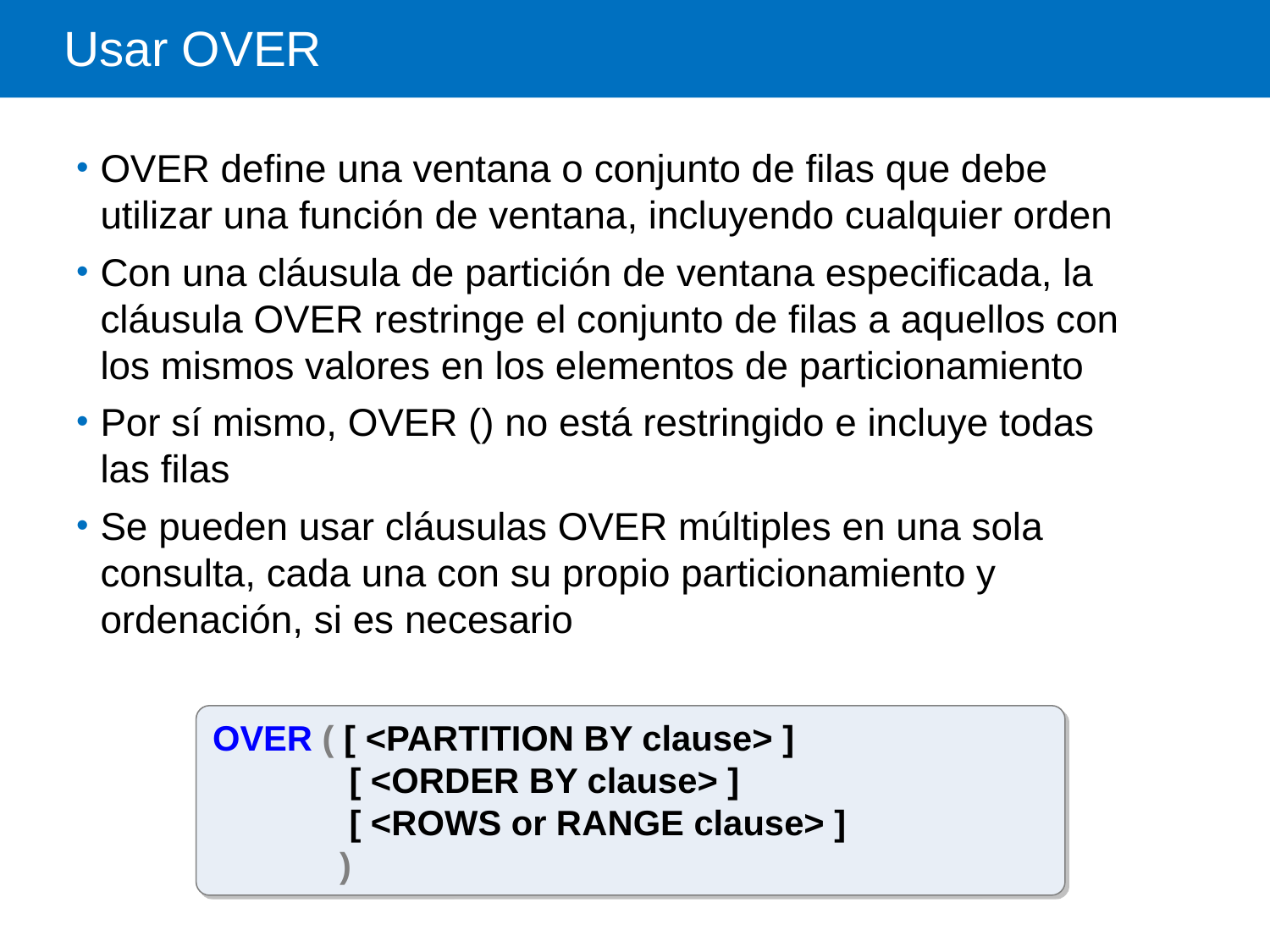

# Usar OVER
OVER define una ventana o conjunto de filas que debe utilizar una función de ventana, incluyendo cualquier orden
Con una cláusula de partición de ventana especificada, la cláusula OVER restringe el conjunto de filas a aquellos con los mismos valores en los elementos de particionamiento
Por sí mismo, OVER () no está restringido e incluye todas las filas
Se pueden usar cláusulas OVER múltiples en una sola consulta, cada una con su propio particionamiento y ordenación, si es necesario
OVER ( [ <PARTITION BY clause> ]
	 [ <ORDER BY clause> ]
	 [ <ROWS or RANGE clause> ]
	)